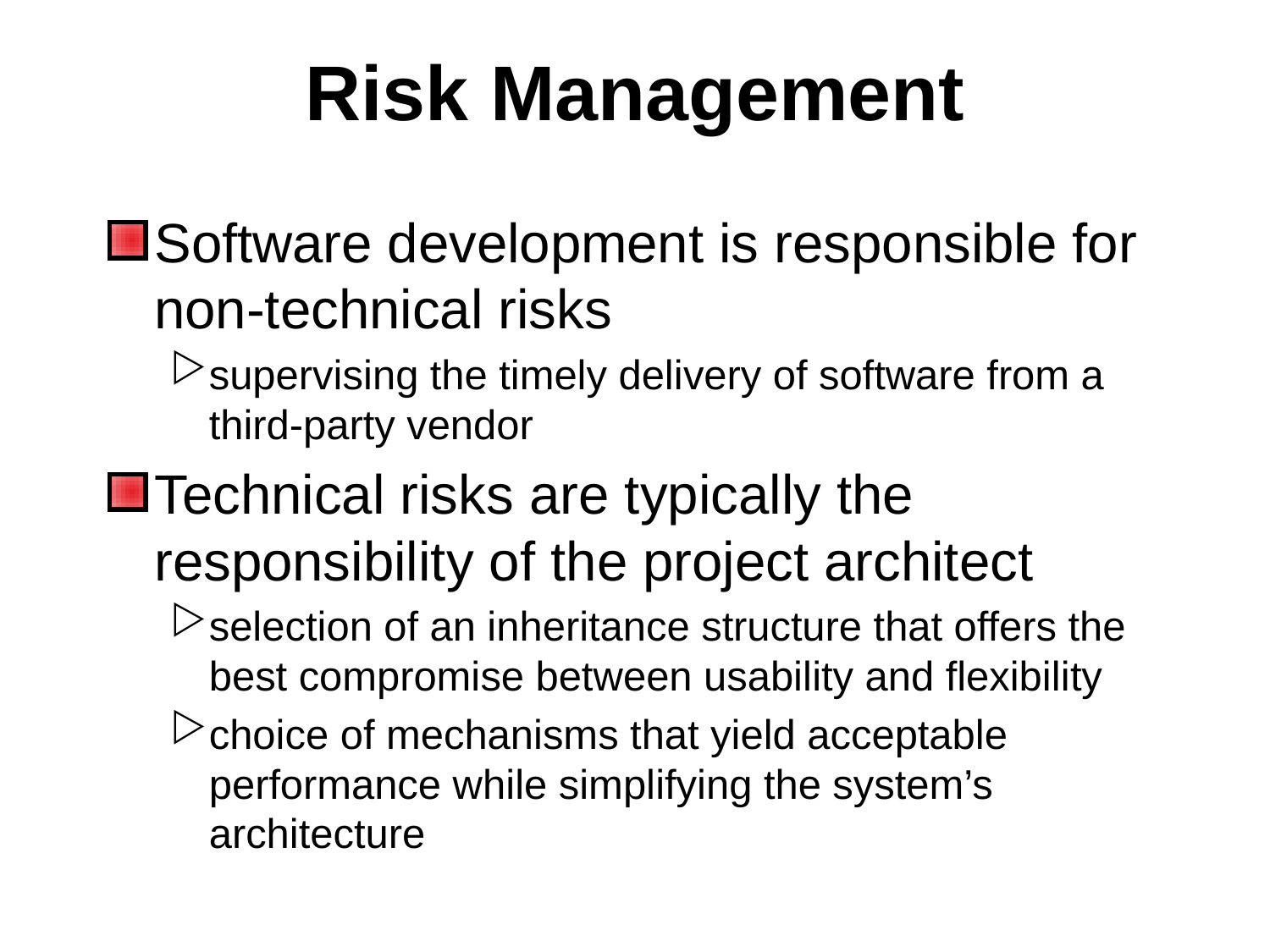

# Risk Management
Software development is responsible for non-technical risks
supervising the timely delivery of software from a third-party vendor
Technical risks are typically the responsibility of the project architect
selection of an inheritance structure that offers the best compromise between usability and flexibility
choice of mechanisms that yield acceptable performance while simplifying the system’s architecture